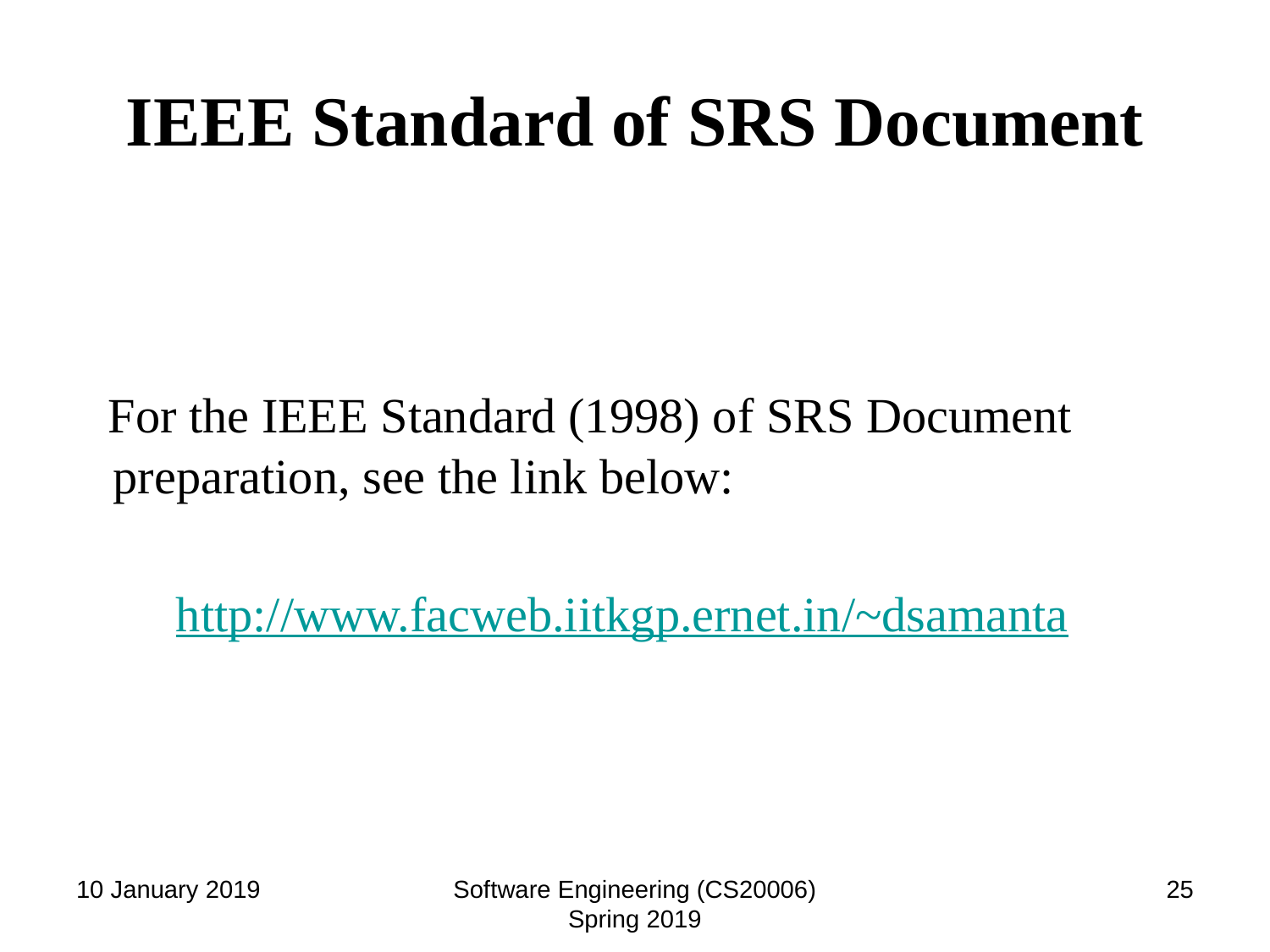

# IEEE Standard of SRS Document
   For the IEEE Standard (1998) of SRS Document preparation, see the link below:

         http://www.facweb.iitkgp.ernet.in/~dsamanta
10 January 2019
Software Engineering (CS20006) Spring 2019
25